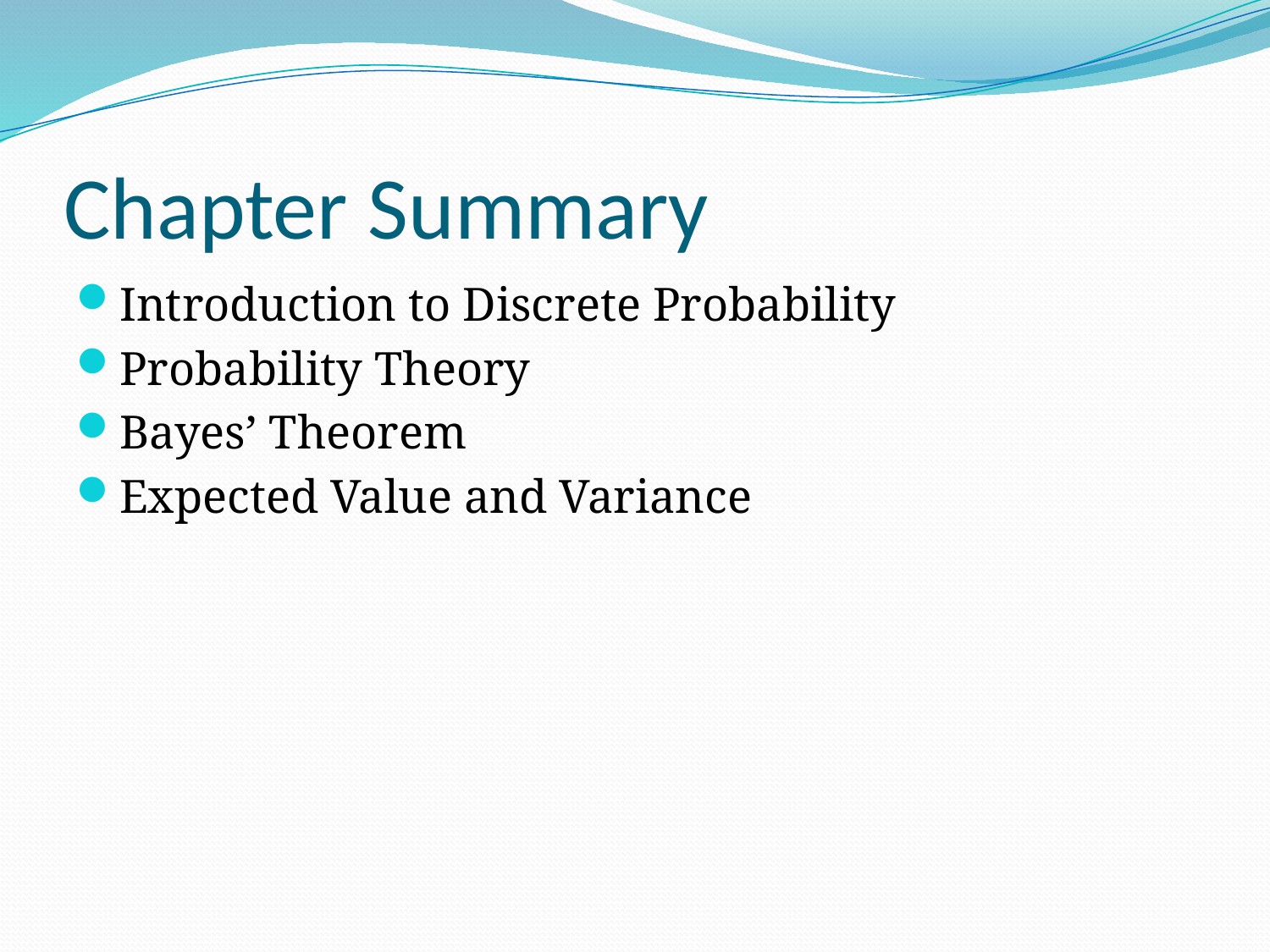

# Chapter Summary
Introduction to Discrete Probability
Probability Theory
Bayes’ Theorem
Expected Value and Variance